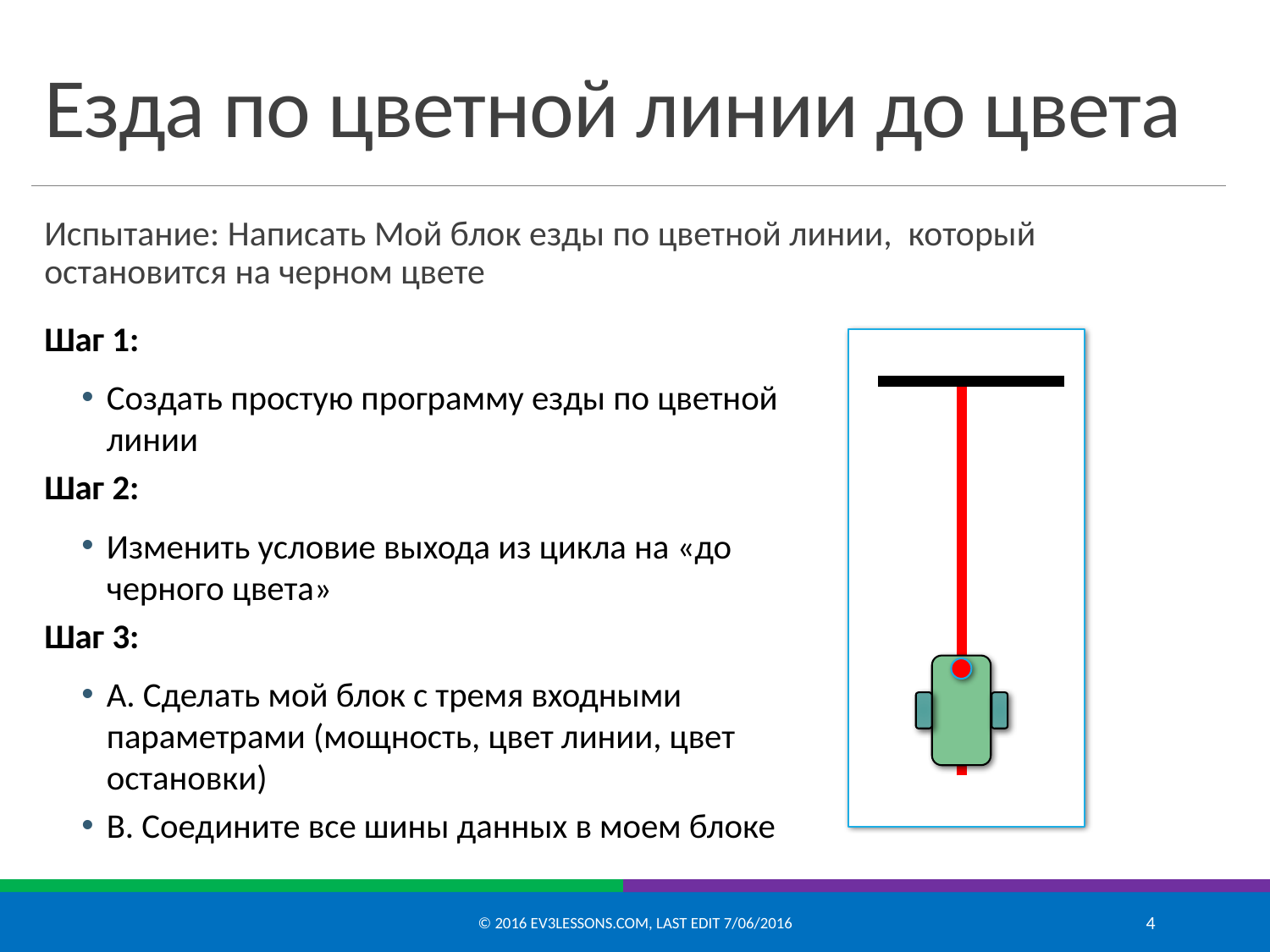

# Езда по цветной линии до цвета
Испытание: Написать Мой блок езды по цветной линии,  который остановится на черном цвете
Шаг 1:
Создать простую программу езды по цветной линии
Шаг 2:
Изменить условие выхода из цикла на «до черного цвета»
Шаг 3:
A. Сделать мой блок с тремя входными параметрами (мощность, цвет линии, цвет остановки)
B. Соедините все шины данных в моем блоке

© 2016 EV3Lessons.com, Last edit 7/06/2016
4